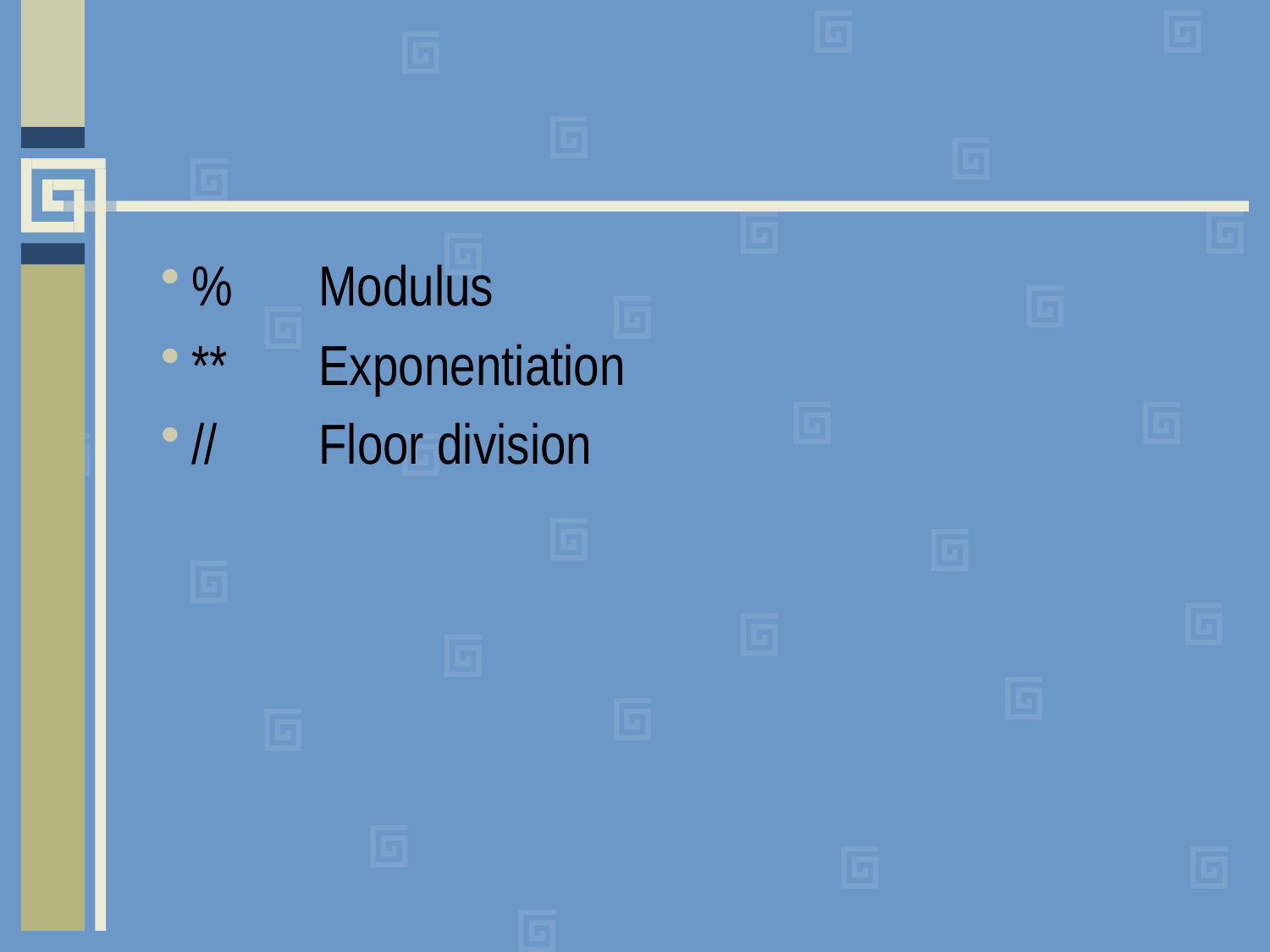

#
%	Modulus
**	Exponentiation
//	Floor division